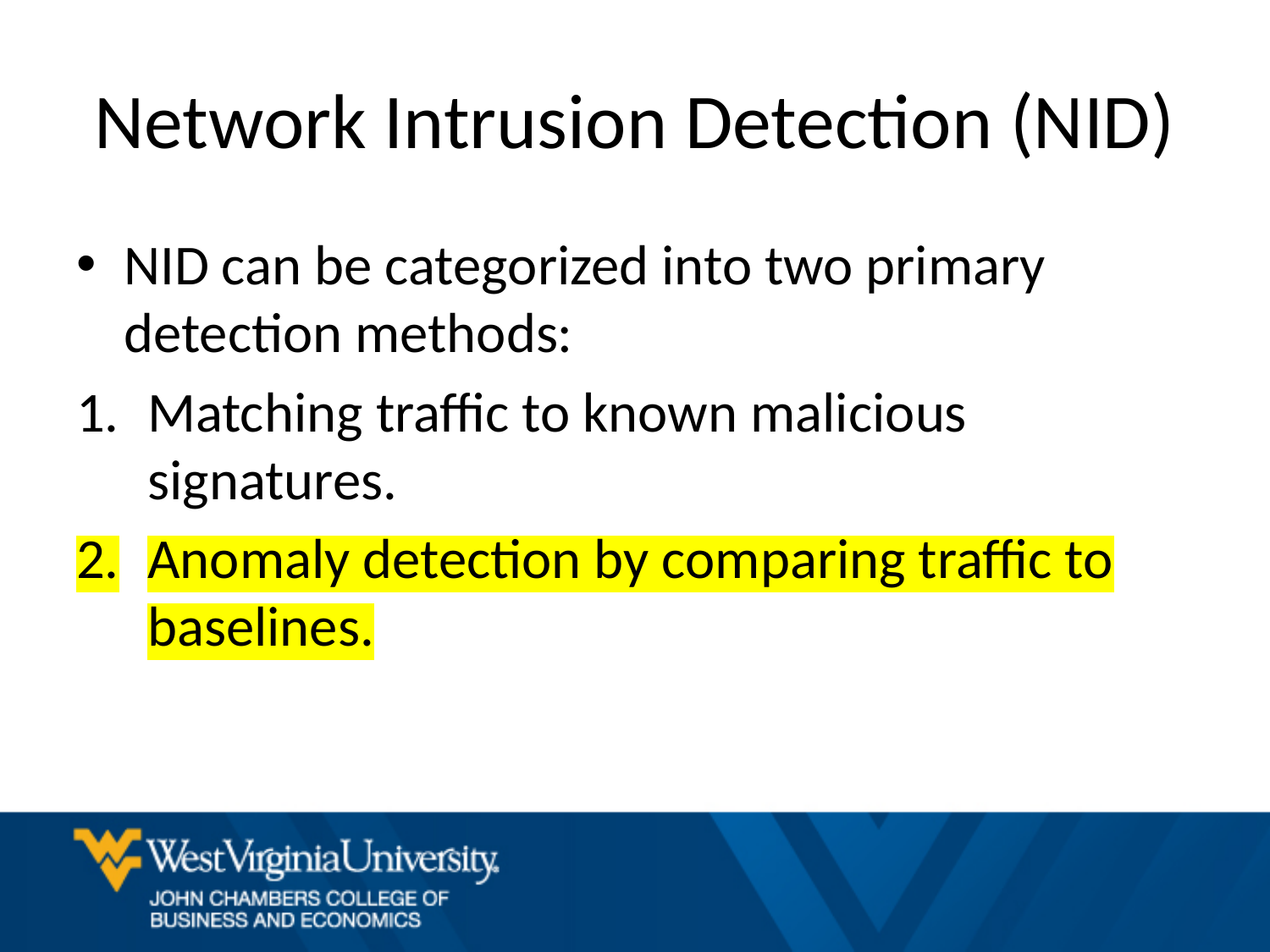

# Network Intrusion Detection (NID)
NID can be categorized into two primary detection methods:
Matching traffic to known malicious signatures.
Anomaly detection by comparing traffic to baselines.